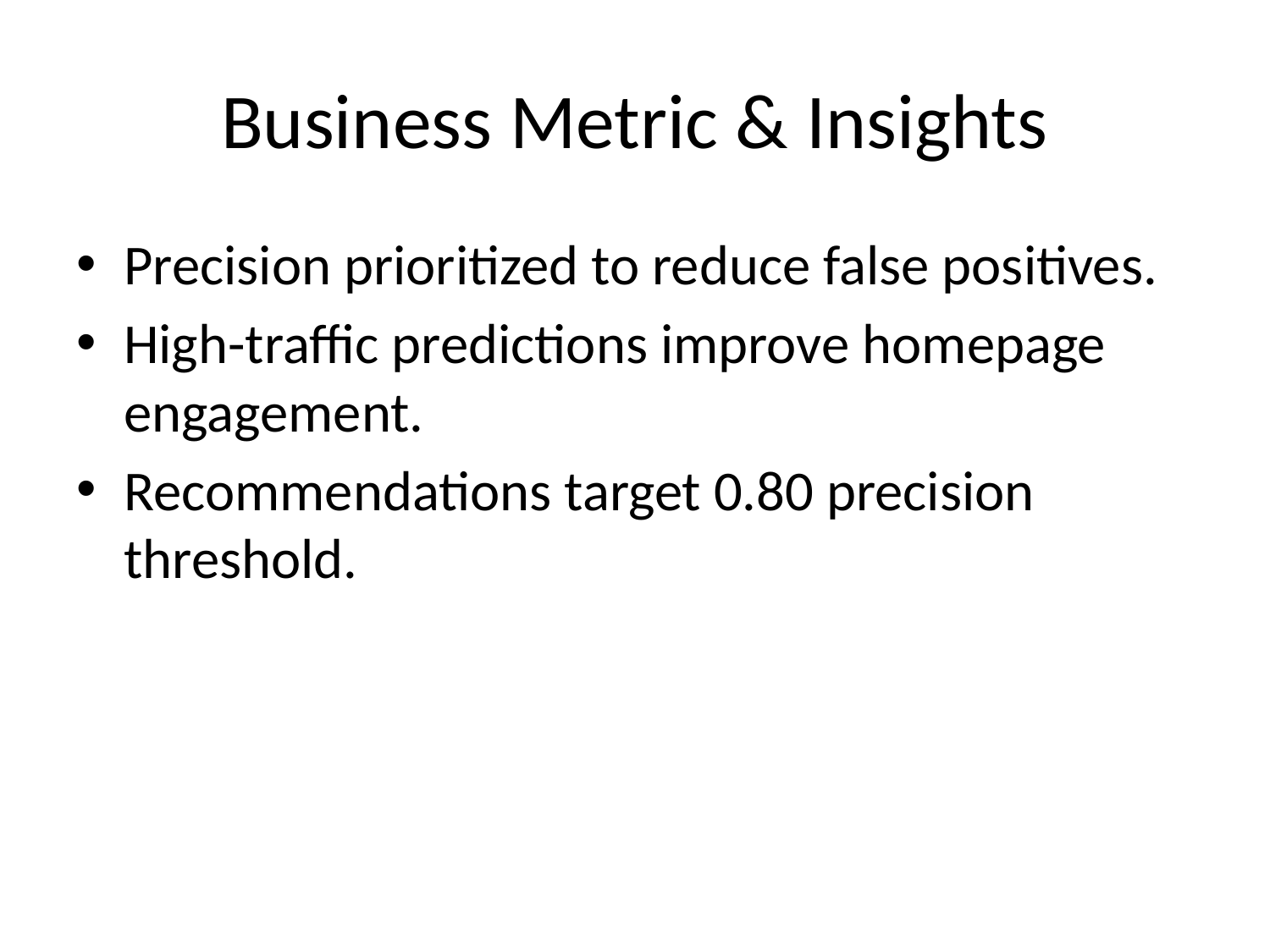

# Business Metric & Insights
Precision prioritized to reduce false positives.
High-traffic predictions improve homepage engagement.
Recommendations target 0.80 precision threshold.